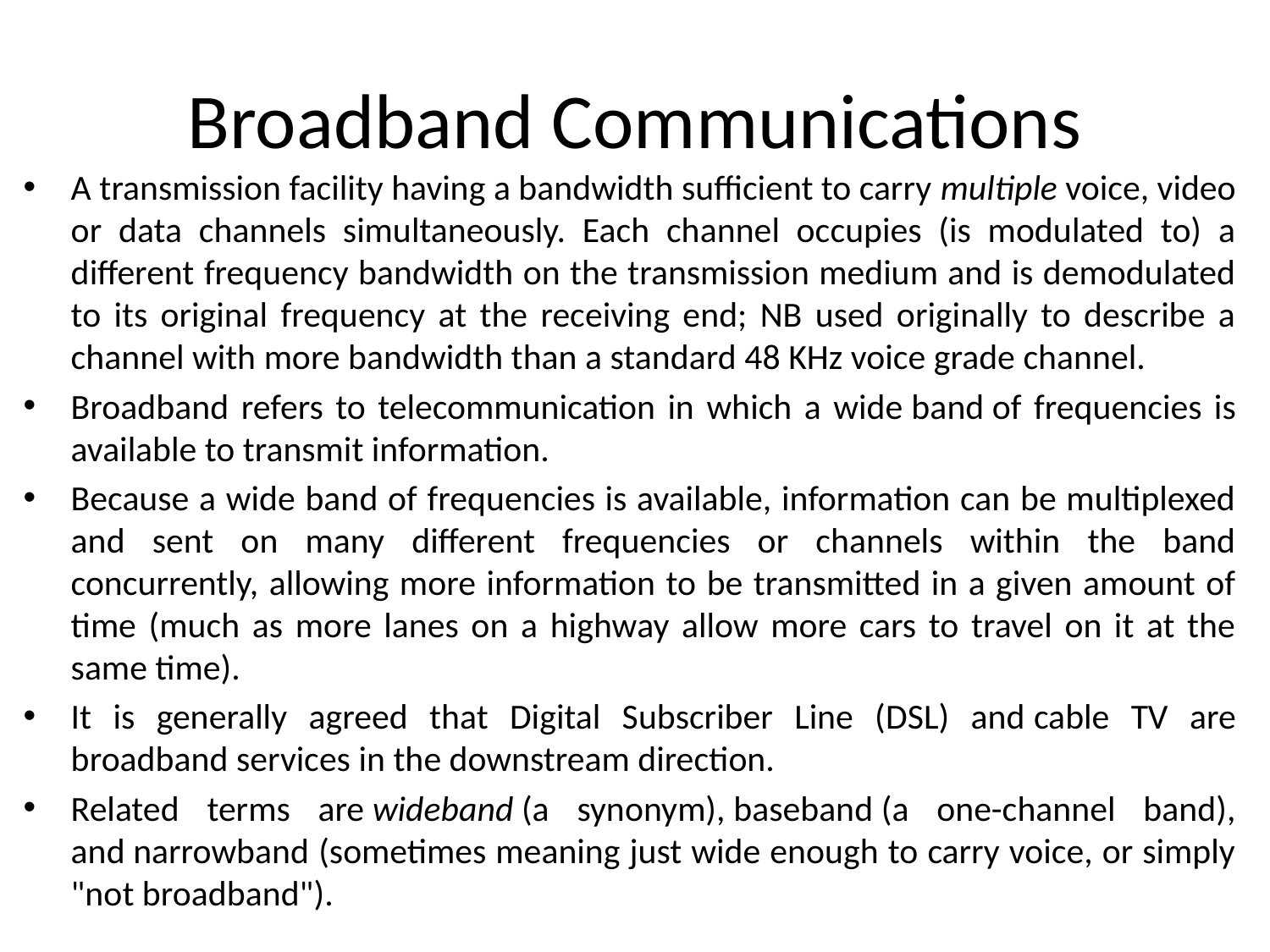

# Broadband Communications
A transmission facility having a bandwidth sufficient to carry multiple voice, video or data channels simultaneously. Each channel occupies (is modulated to) a different frequency bandwidth on the transmission medium and is demodulated to its original frequency at the receiving end; NB used originally to describe a channel with more bandwidth than a standard 48 KHz voice grade channel.
Broadband refers to telecommunication in which a wide band of frequencies is available to transmit information.
Because a wide band of frequencies is available, information can be multiplexed and sent on many different frequencies or channels within the band concurrently, allowing more information to be transmitted in a given amount of time (much as more lanes on a highway allow more cars to travel on it at the same time).
It is generally agreed that Digital Subscriber Line (DSL) and cable TV are broadband services in the downstream direction.
Related terms are wideband (a synonym), baseband (a one-channel band), and narrowband (sometimes meaning just wide enough to carry voice, or simply "not broadband").